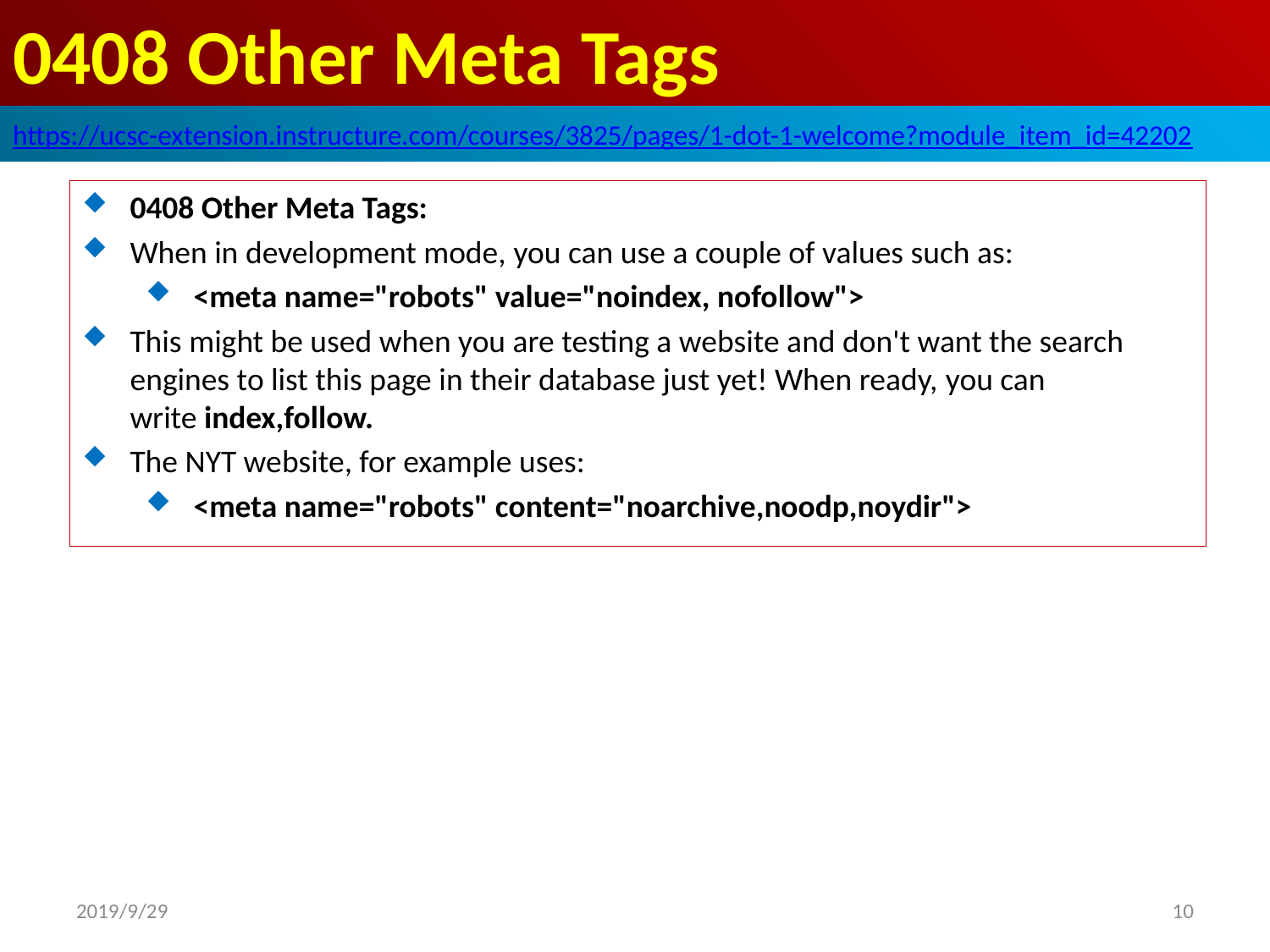

# 0408 Other Meta Tags

https://ucsc-extension.instructure.com/courses/3825/pages/1-dot-1-welcome?module_item_id=42202
0408 Other Meta Tags:
When in development mode, you can use a couple of values such as:
<meta name="robots" value="noindex, nofollow">
This might be used when you are testing a website and don't want the search engines to list this page in their database just yet! When ready, you can write index,follow.
The NYT website, for example uses:
<meta name="robots" content="noarchive,noodp,noydir">

2019/9/29
10